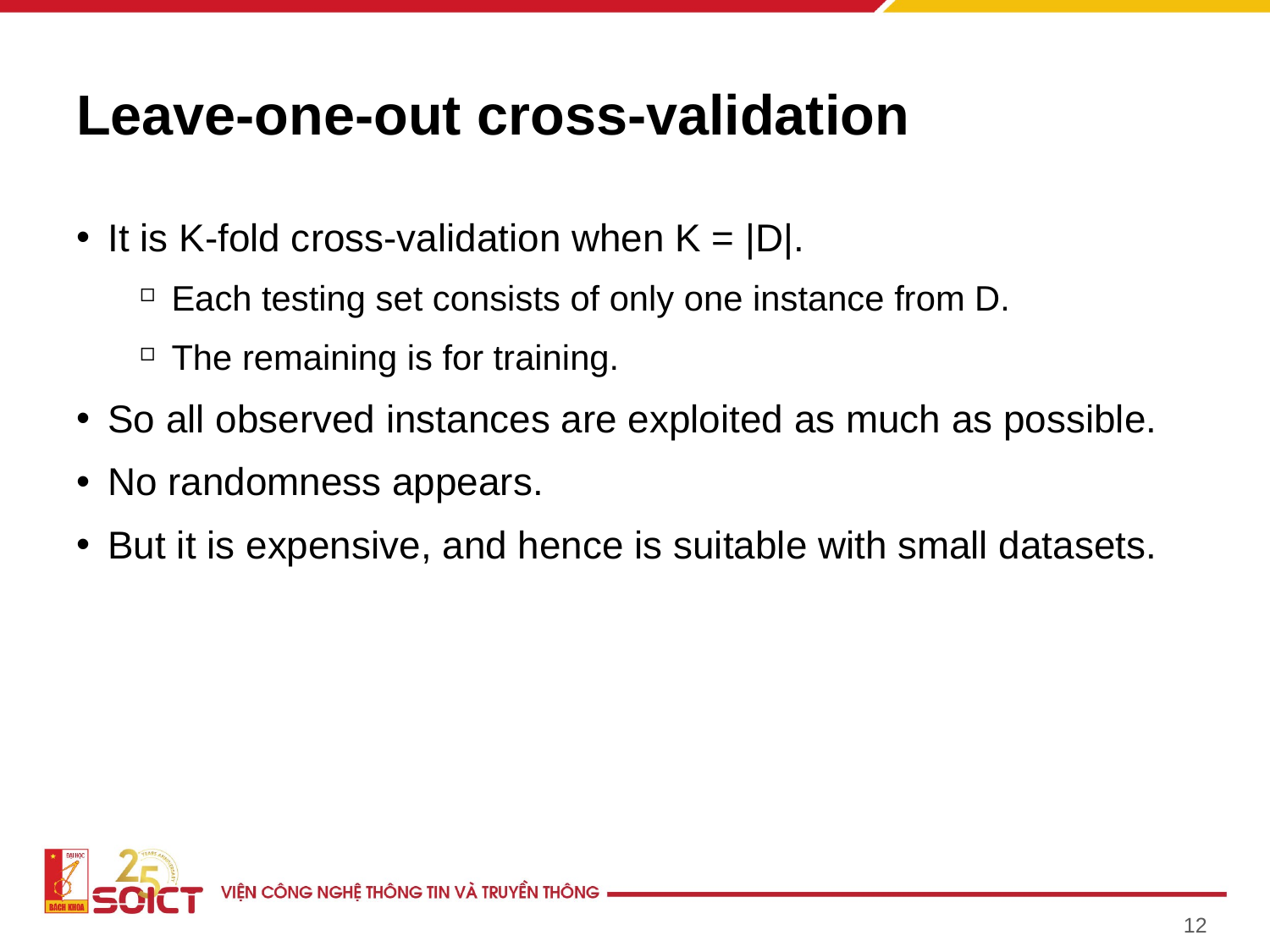

# Leave-one-out cross-validation
It is K-fold cross-validation when K = |D|.
Each testing set consists of only one instance from D.
The remaining is for training.
So all observed instances are exploited as much as possible.
No randomness appears.
But it is expensive, and hence is suitable with small datasets.
12